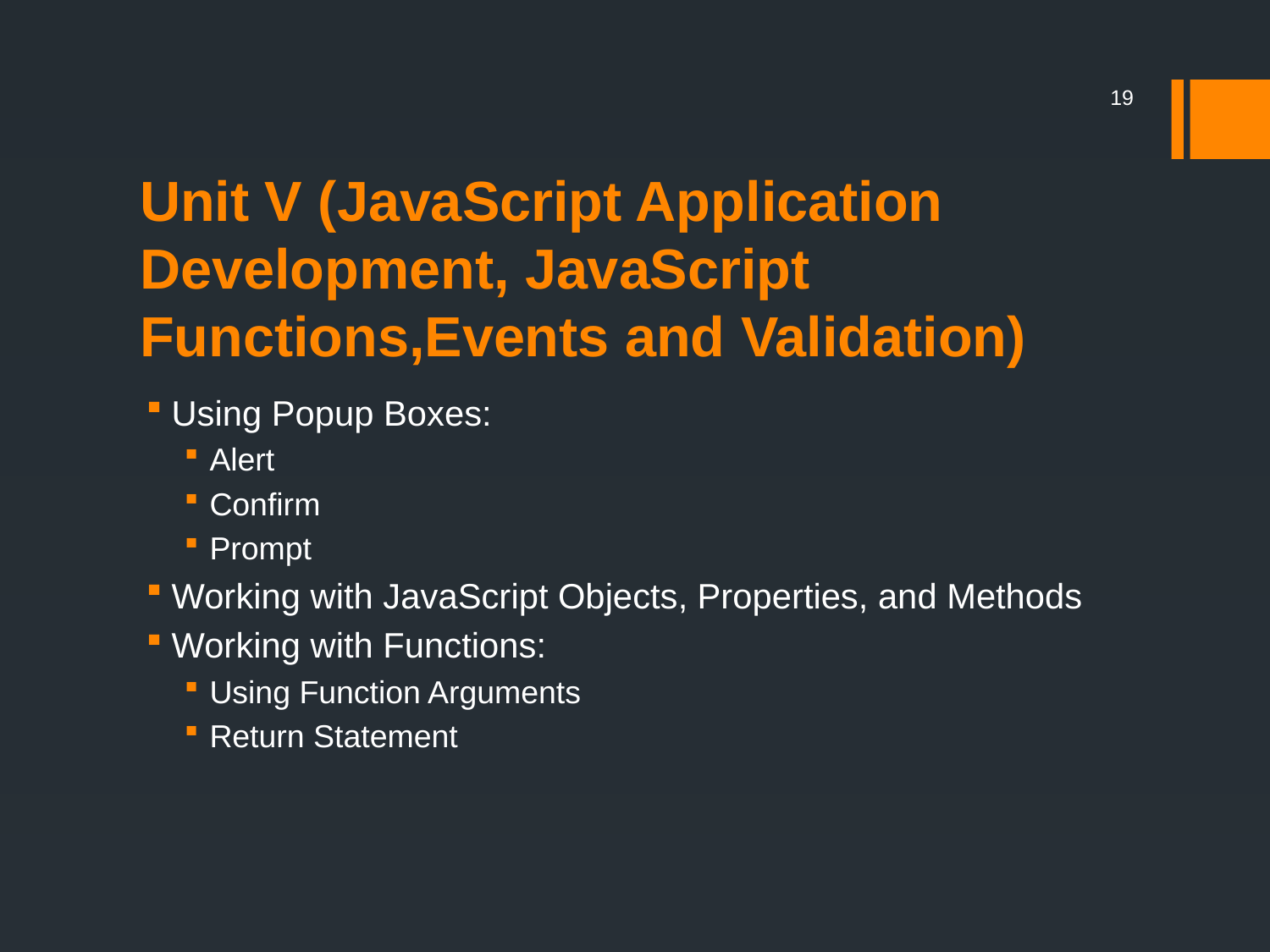

19
# Unit V (JavaScript Application Development, JavaScript Functions,Events and Validation)
Using Popup Boxes:
Alert
Confirm
Prompt
Working with JavaScript Objects, Properties, and Methods
Working with Functions:
Using Function Arguments
Return Statement